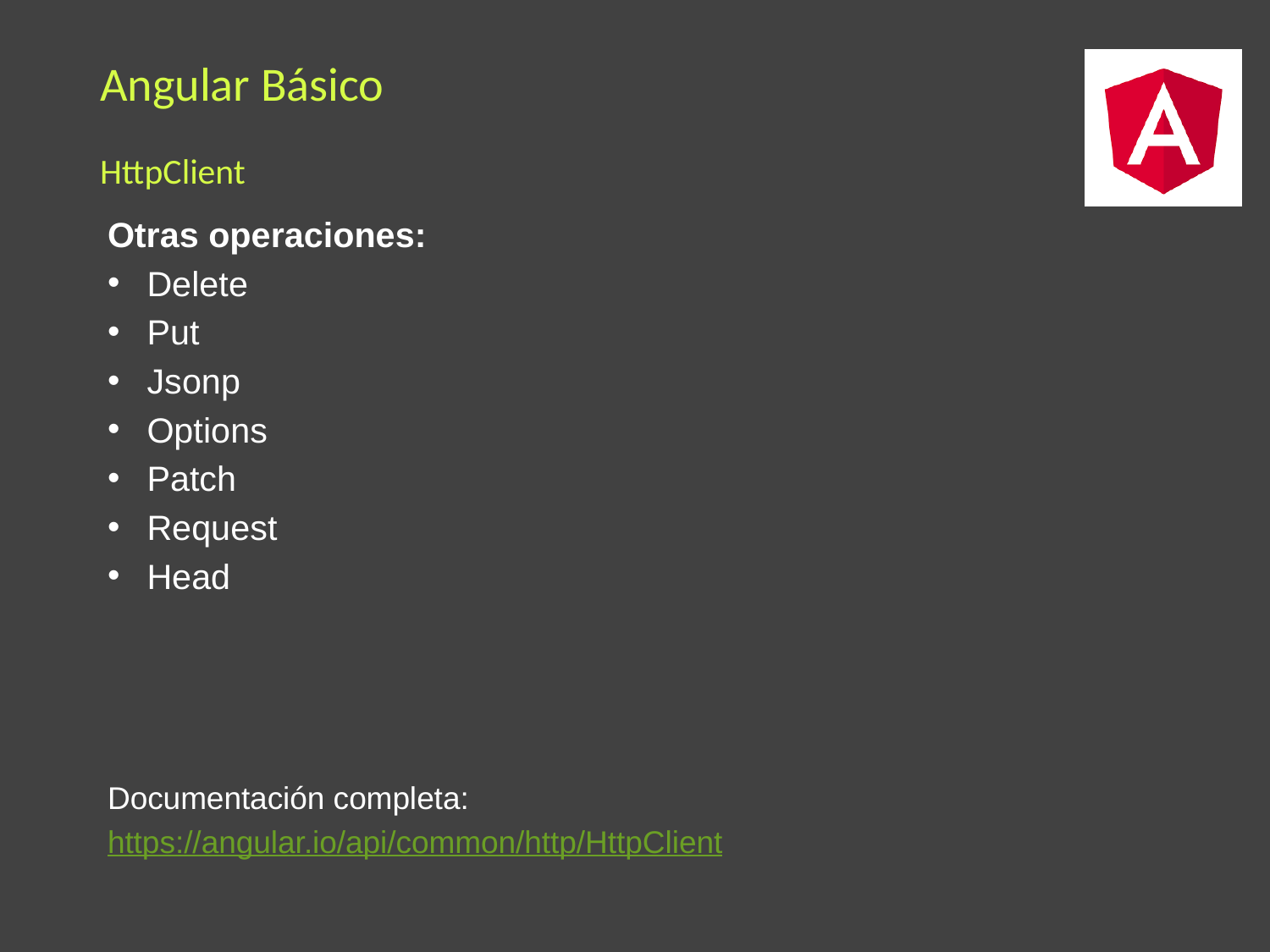

# Angular Básico
HttpClient
Otras operaciones:
Delete
Put
Jsonp
Options
Patch
Request
Head

Documentación completa:
https://angular.io/api/common/http/HttpClient